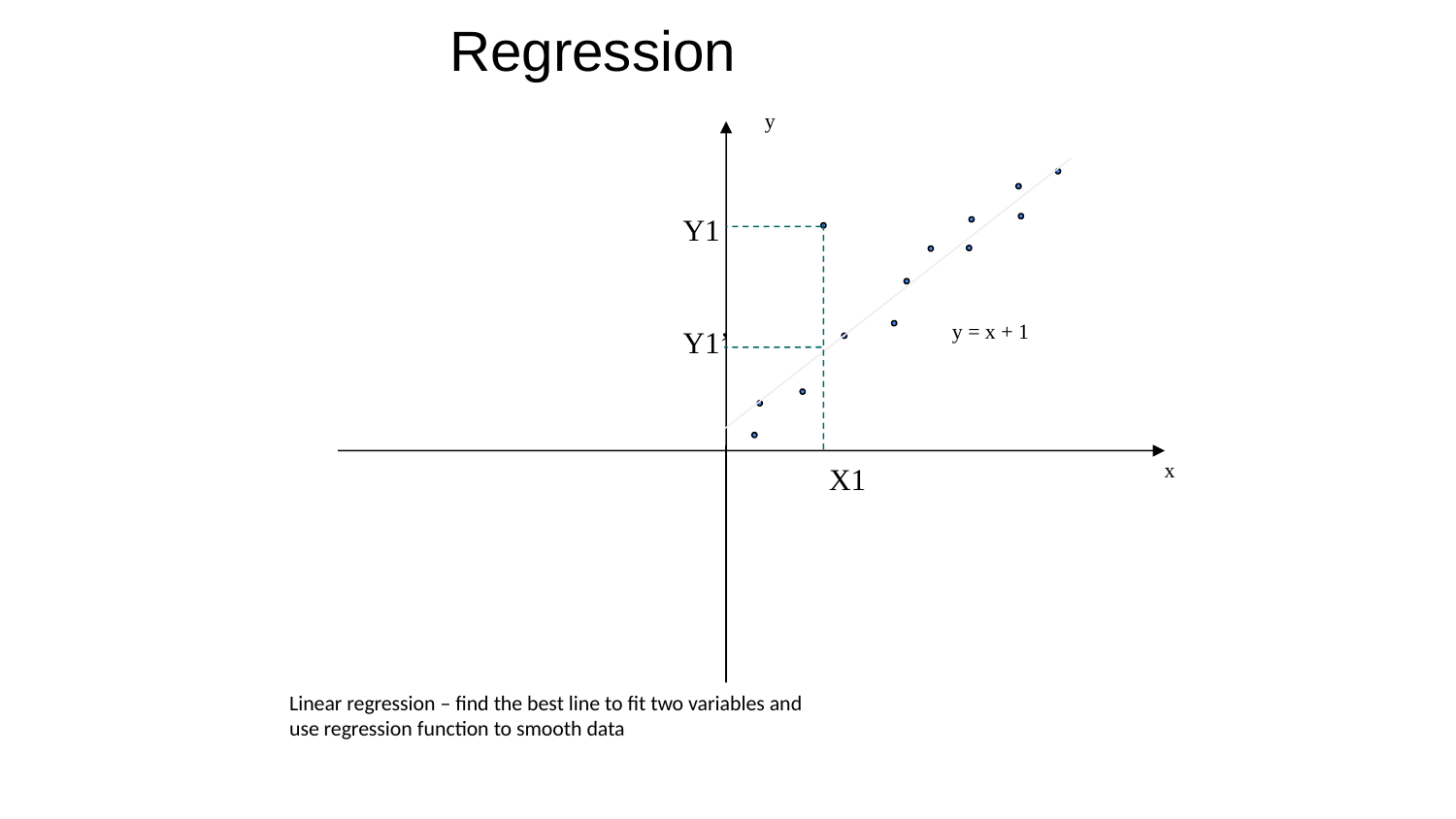

# Regression
y

Y1

y = x + 1
Y1’

x

X1
Linear regression – find the best line to fit two variables and
use regression function to smooth data